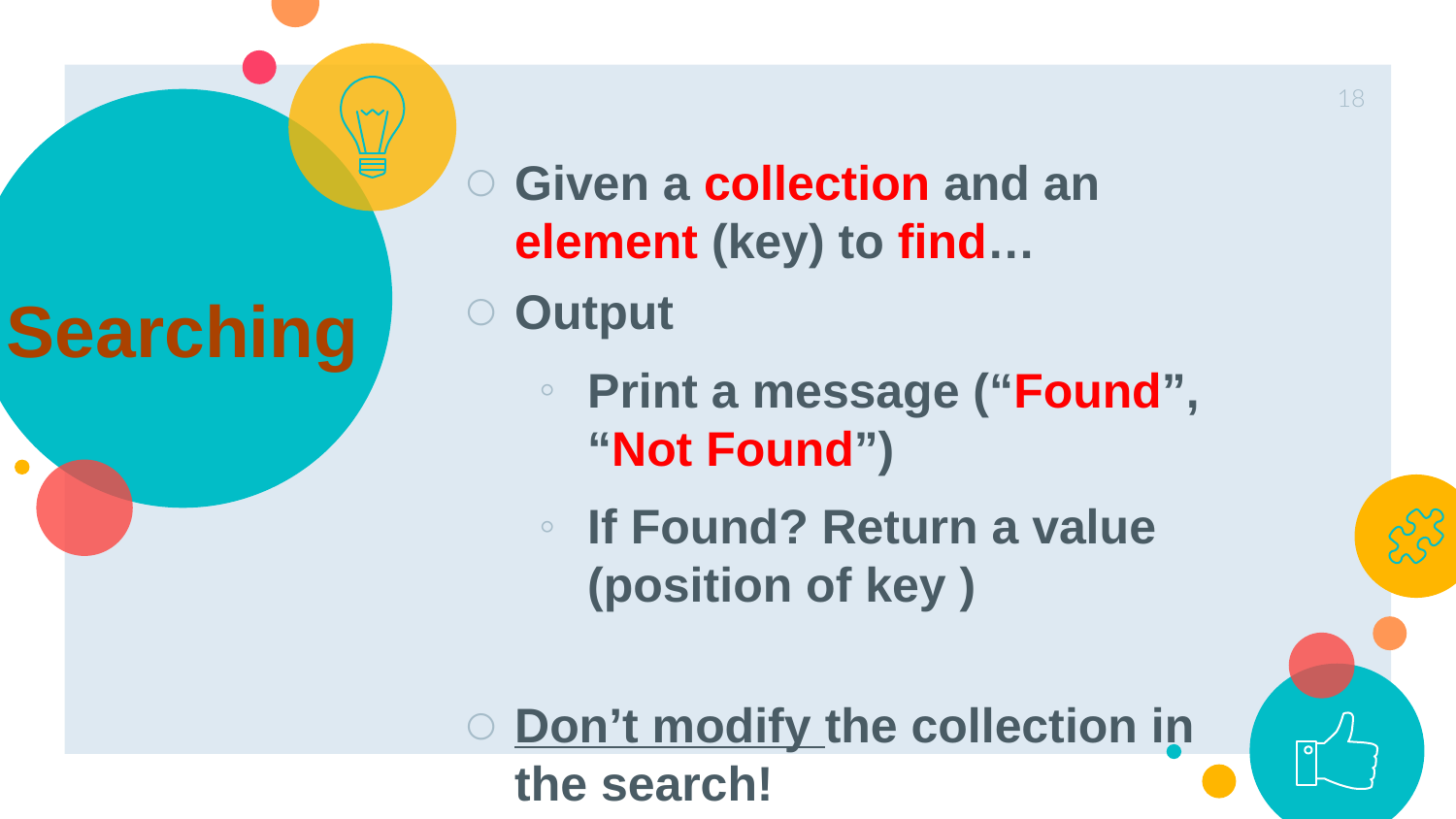

18
# Searching
Given a collection and an element (key) to find…
Output
Print a message (“Found”, “Not Found”)
If Found? Return a value (position of key )

Don’t modify the collection in the search!